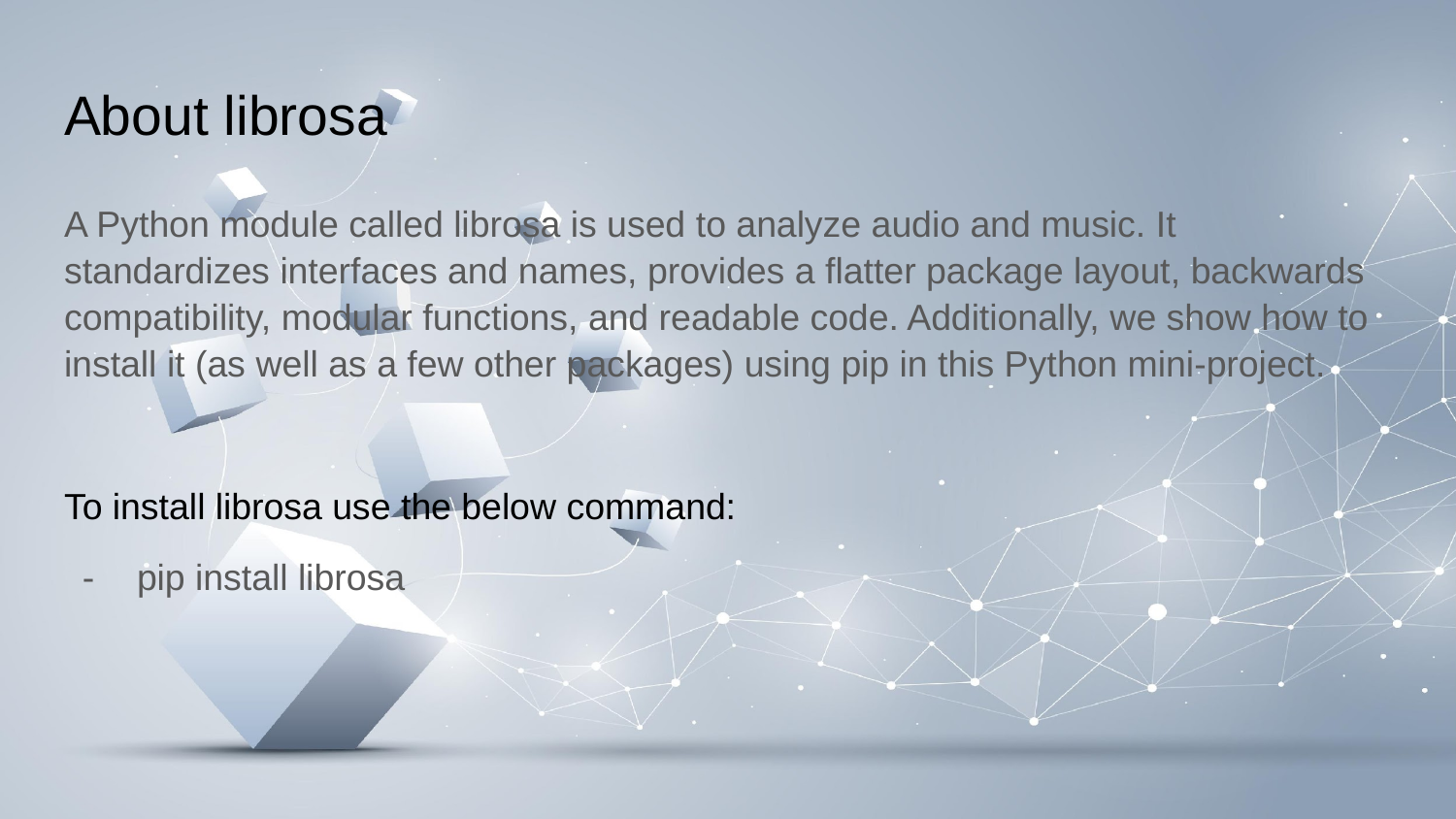

# About librosa
A Python module called librosa is used to analyze audio and music. It standardizes interfaces and names, provides a flatter package layout, backwards compatibility, modular functions, and readable code. Additionally, we show how to install it (as well as a few other packages) using pip in this Python mini-project.

To install librosa use the below command:
pip install librosa